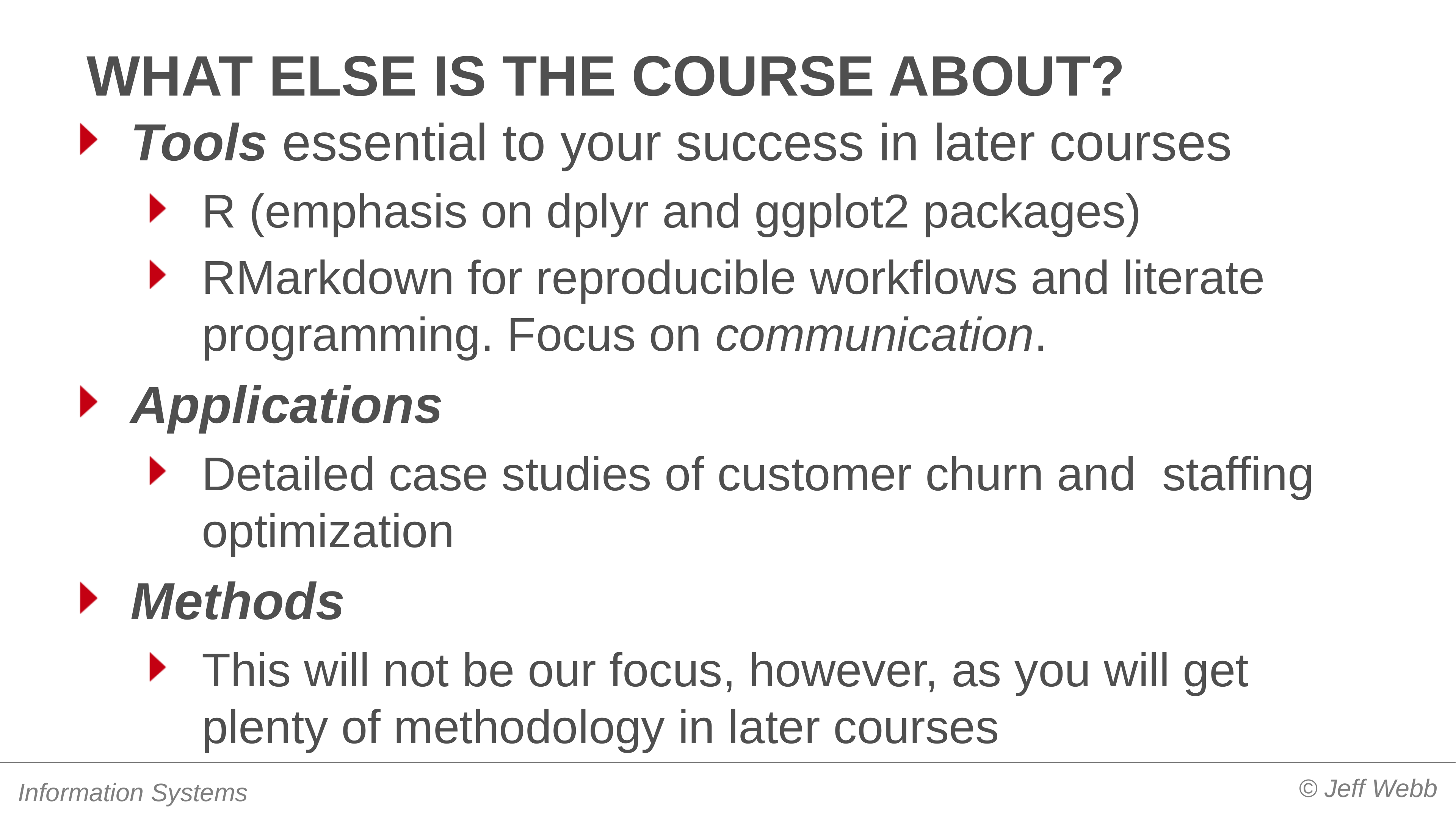

# What else is the course about?
Tools essential to your success in later courses
R (emphasis on dplyr and ggplot2 packages)
RMarkdown for reproducible workflows and literate programming. Focus on communication.
Applications
Detailed case studies of customer churn and  staffing optimization
Methods
This will not be our focus, however, as you will get plenty of methodology in later courses